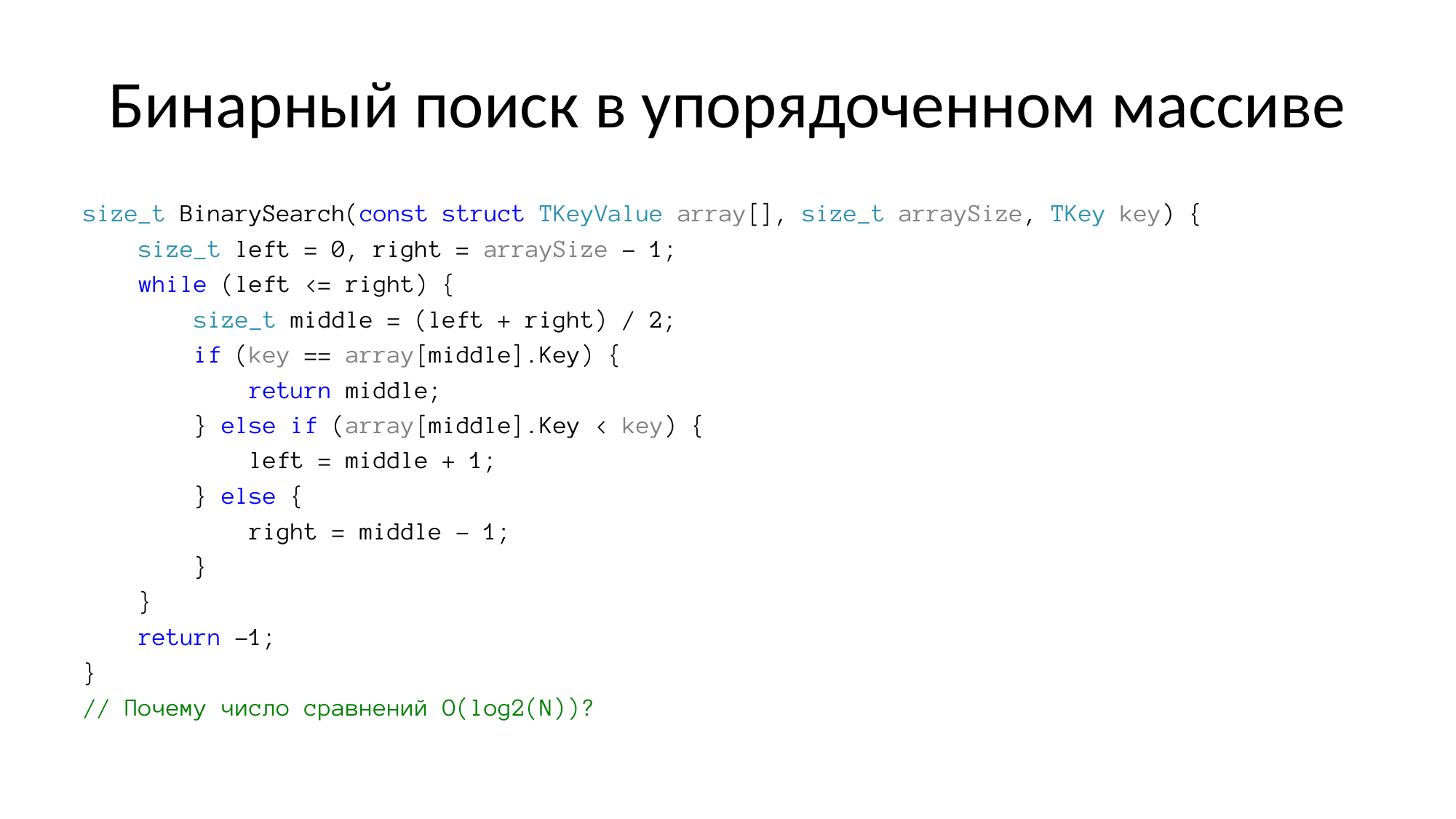

# Бинарный поиск в упорядоченном массиве
size_t BinarySearch(const struct TKeyValue array[], size_t arraySize, TKey key) {
    size_t left = 0, right = arraySize - 1;
    while (left <= right) {
        size_t middle = (left + right) / 2;
        if (key == array[middle].Key) {
            return middle;
        } else if (array[middle].Key < key) {
            left = middle + 1;
        } else {
            right = middle - 1;
        }
    }
    return -1;
}
// Почему число сравнений O(log2(N))?